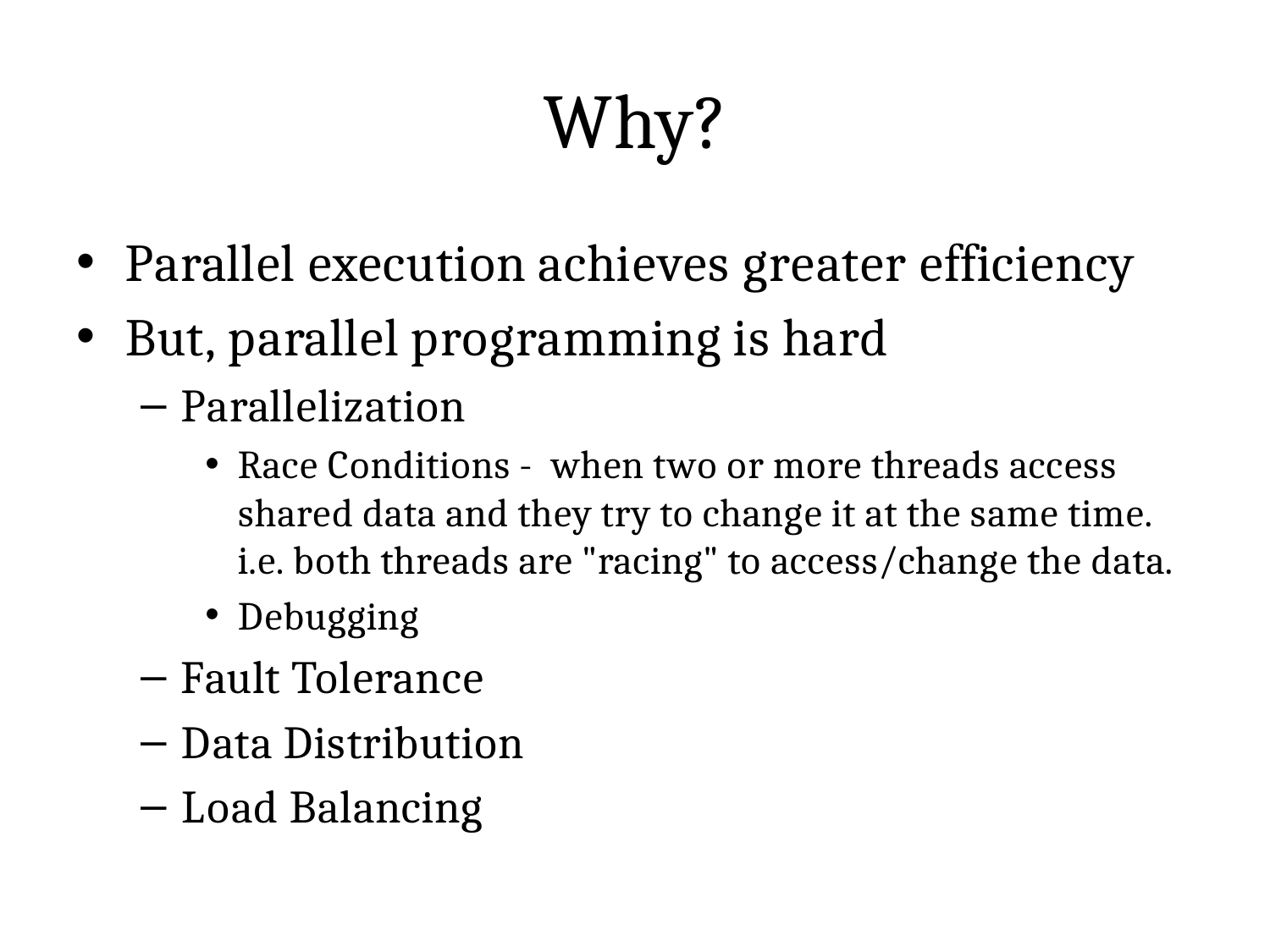

# Why?
Parallel execution achieves greater efficiency
But, parallel programming is hard
Parallelization
Race Conditions -  when two or more threads access shared data and they try to change it at the same time. i.e. both threads are "racing" to access/change the data.
Debugging
Fault Tolerance
Data Distribution
Load Balancing